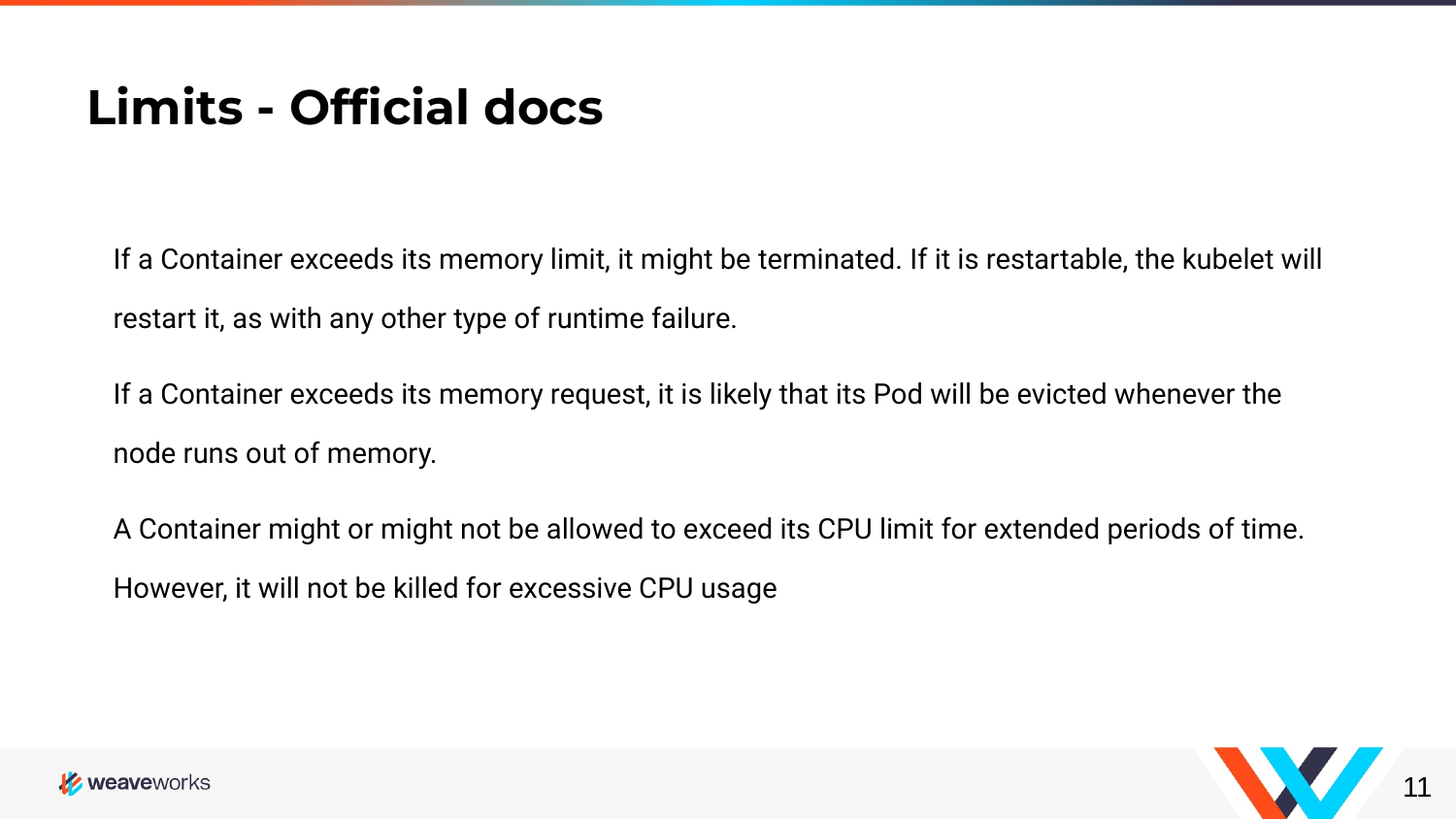

Limits - Official docs

If a Container exceeds its memory limit, it might be terminated. If it is restartable, the kubelet will restart it, as with any other type of runtime failure.
If a Container exceeds its memory request, it is likely that its Pod will be evicted whenever the node runs out of memory.
A Container might or might not be allowed to exceed its CPU limit for extended periods of time. However, it will not be killed for excessive CPU usage
11